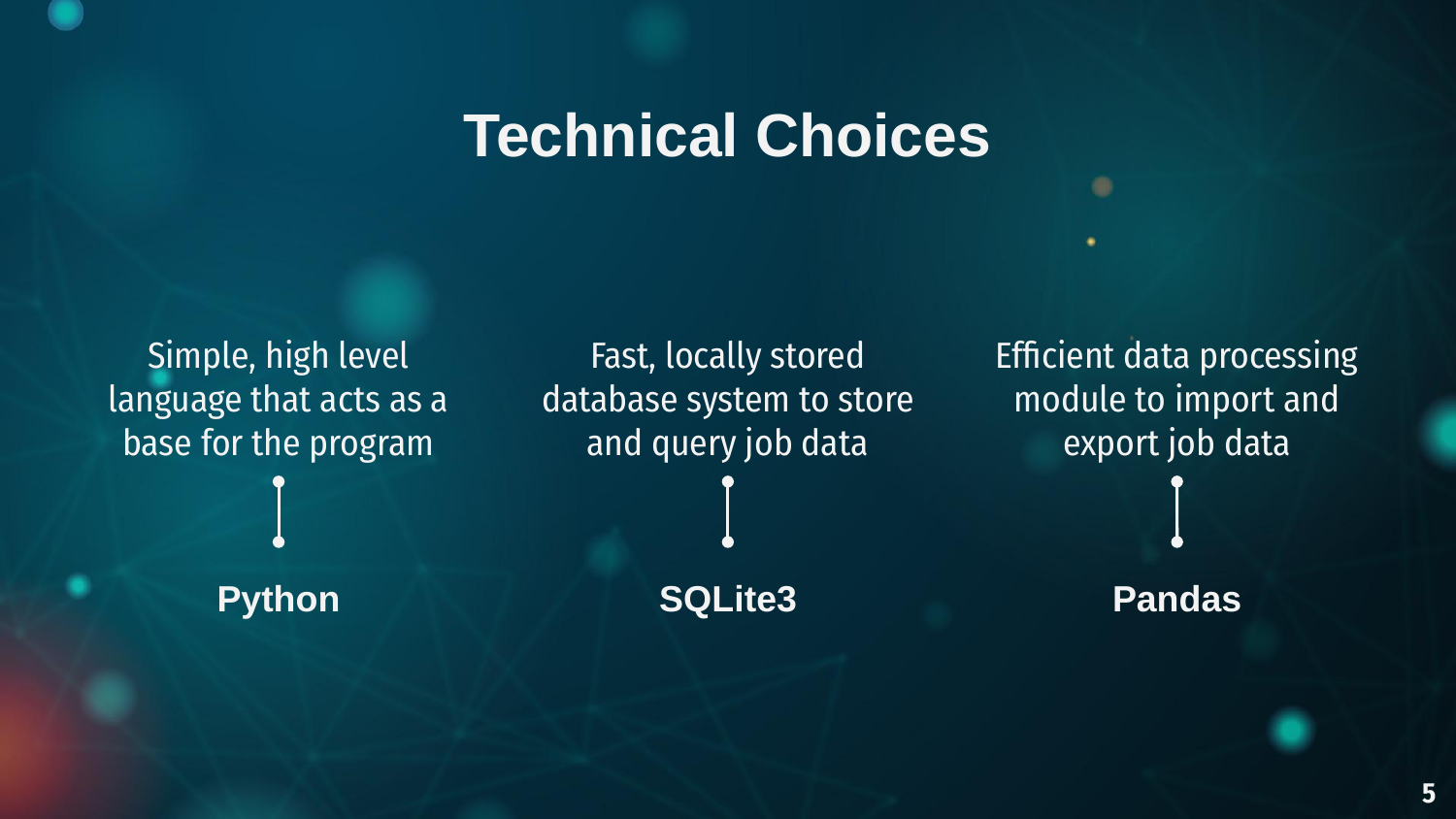

Technical Choices
Simple, high level language that acts as a base for the program
Fast, locally stored database system to store and query job data
Efficient data processing module to import and export job data
# Python
SQLite3
Pandas
5